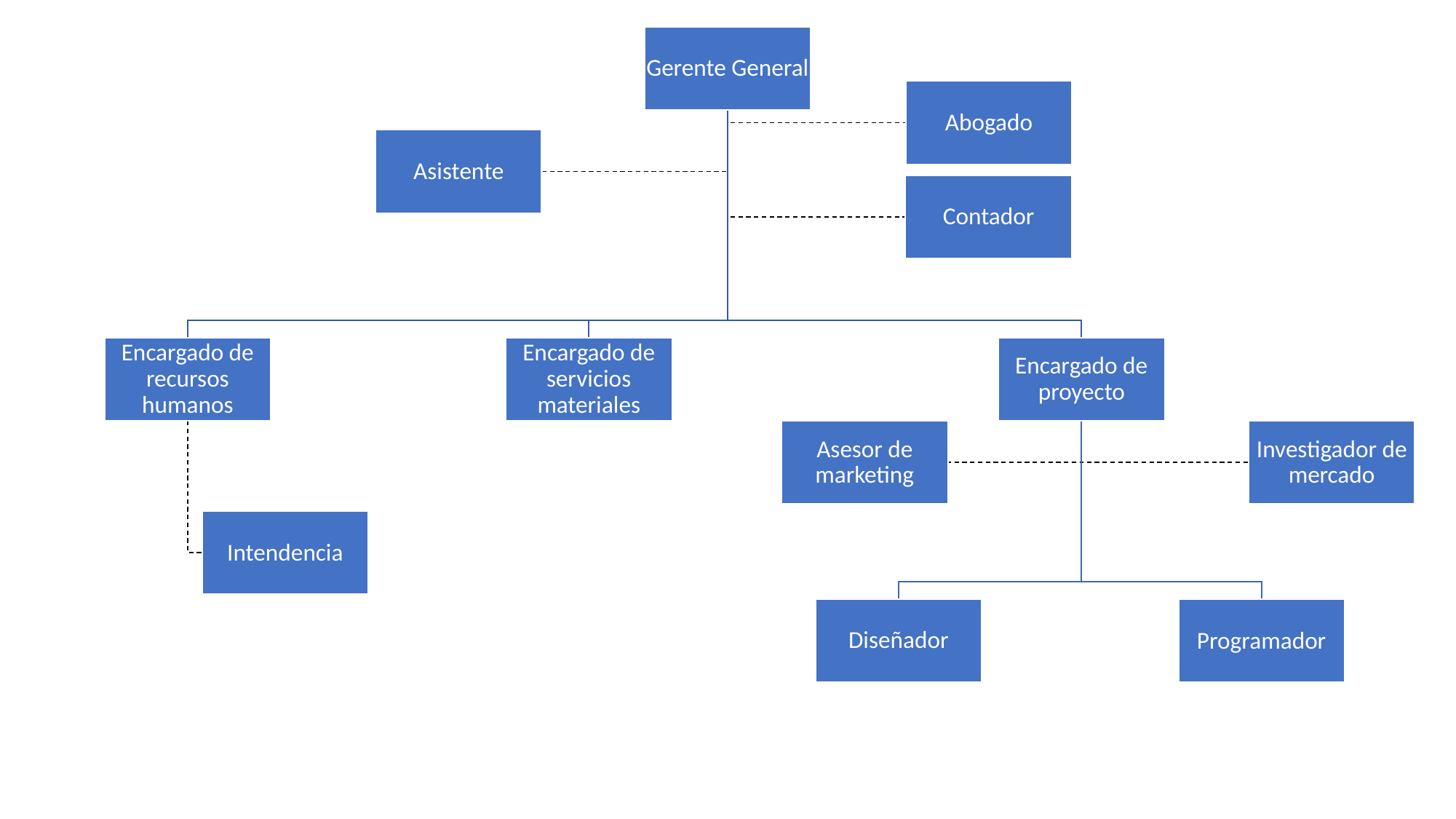

Gerente General
Encargado de servicios materiales
Encargado de proyecto
Programador

Diseñador
Asesor de marketing
Investigador de mercado
Encargado de recursos humanos
Intendencia
Asistente
Abogado
Contador